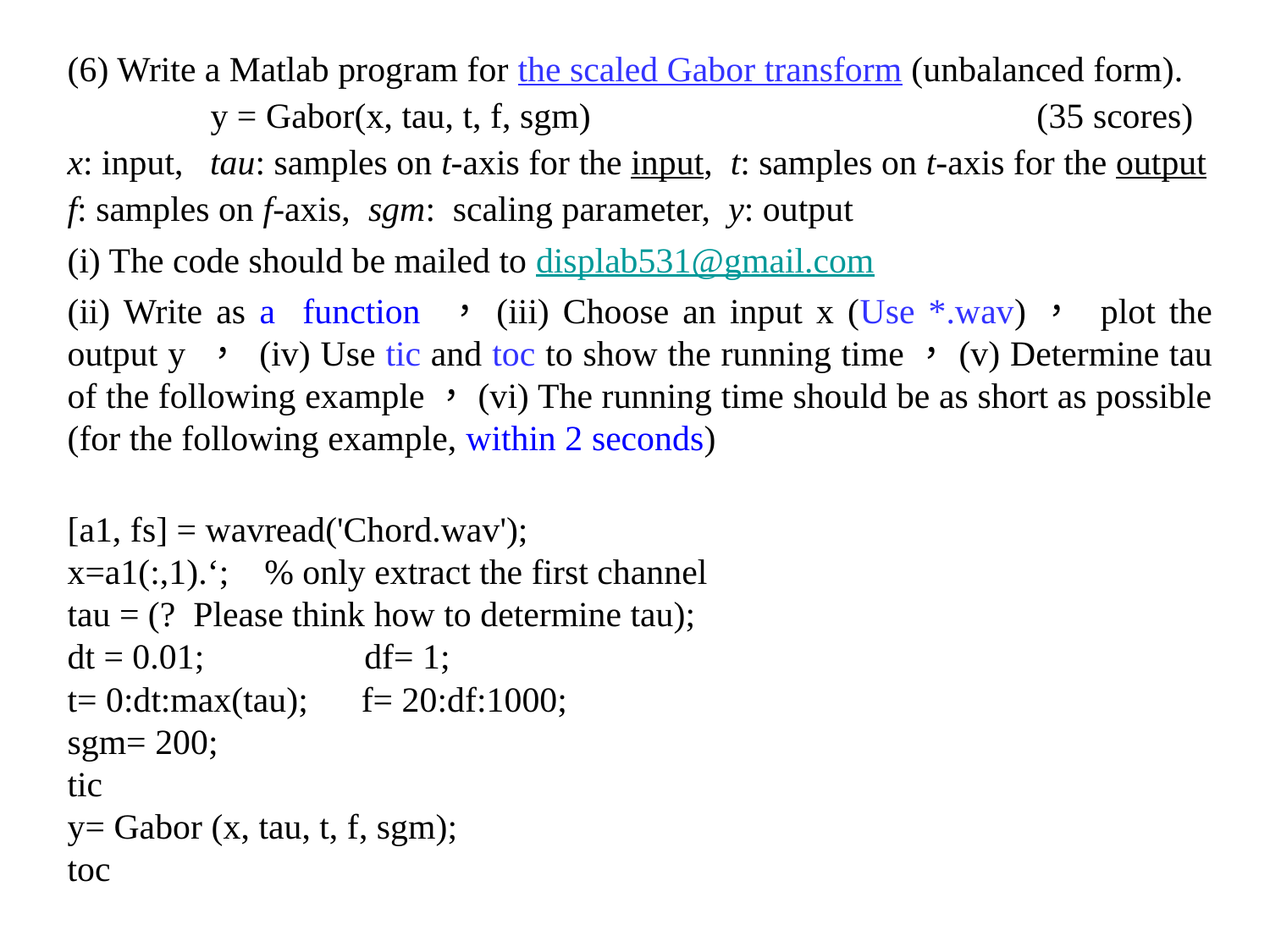

(6) Write a Matlab program for the scaled Gabor transform (unbalanced form).
                y = Gabor(x, tau, t, f, sgm)                                                  (35 scores)
x: input,   tau: samples on t-axis for the input,  t: samples on t-axis for the output
f: samples on f-axis,  sgm:  scaling parameter,  y: output
(i) The code should be mailed to displab531@gmail.com
(ii) Write as a  function ，(iii) Choose an input x (Use *.wav)， plot the output y ， (iv) Use tic and toc to show the running time，(v) Determine tau of the following example，(vi) The running time should be as short as possible (for the following example, within 2 seconds)

[a1, fs] = wavread('Chord.wav');
x=a1(:,1).‘;    % only extract the first channel
tau = (?  Please think how to determine tau);
dt = 0.01;                  df= 1;
t= 0:dt:max(tau);      f= 20:df:1000;
sgm= 200;
tic
y= Gabor (x, tau, t, f, sgm);
toc